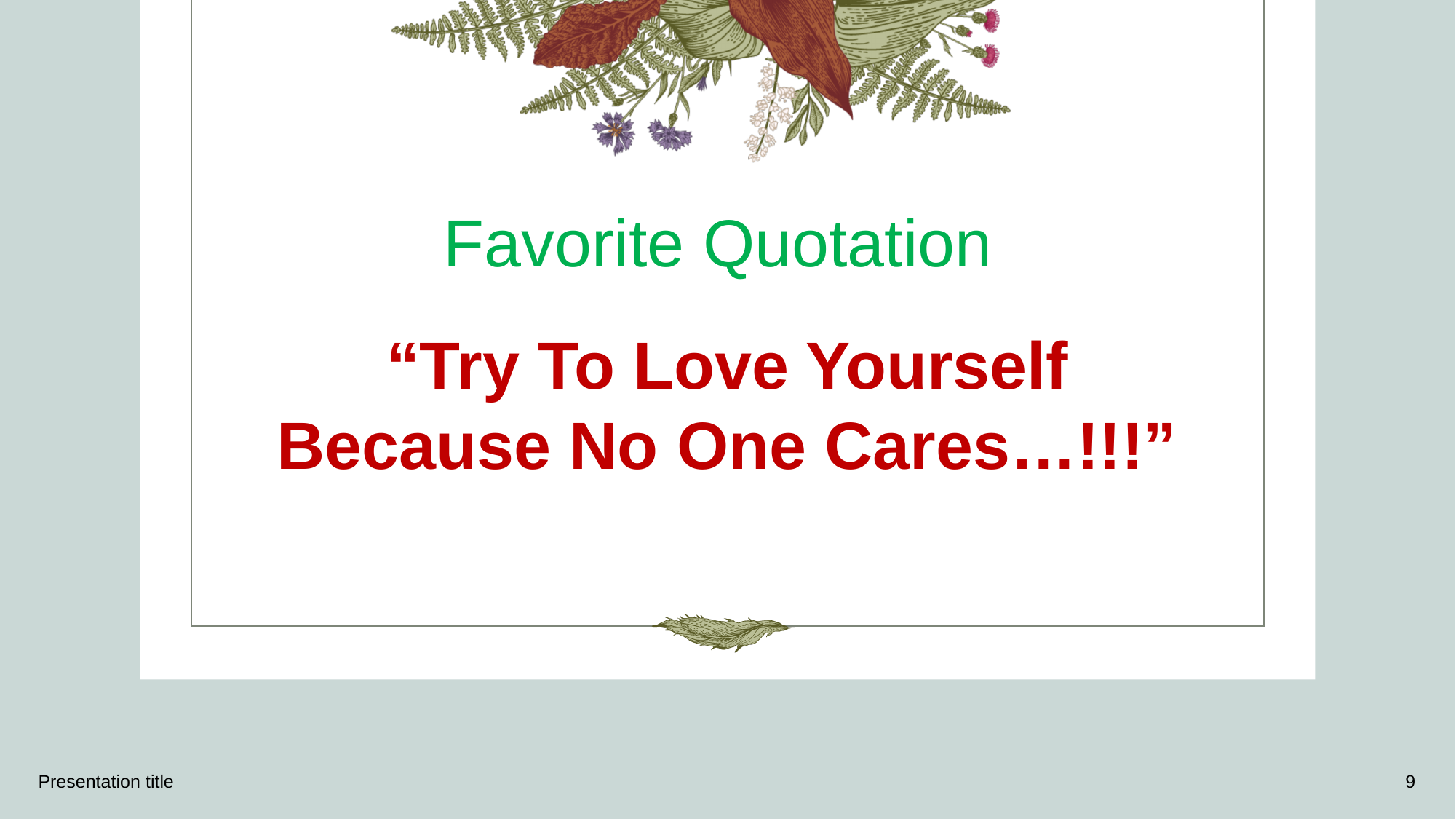

# Favorite Quotation
“Try To Love Yourself Because No One Cares…!!!”
Presentation title
9